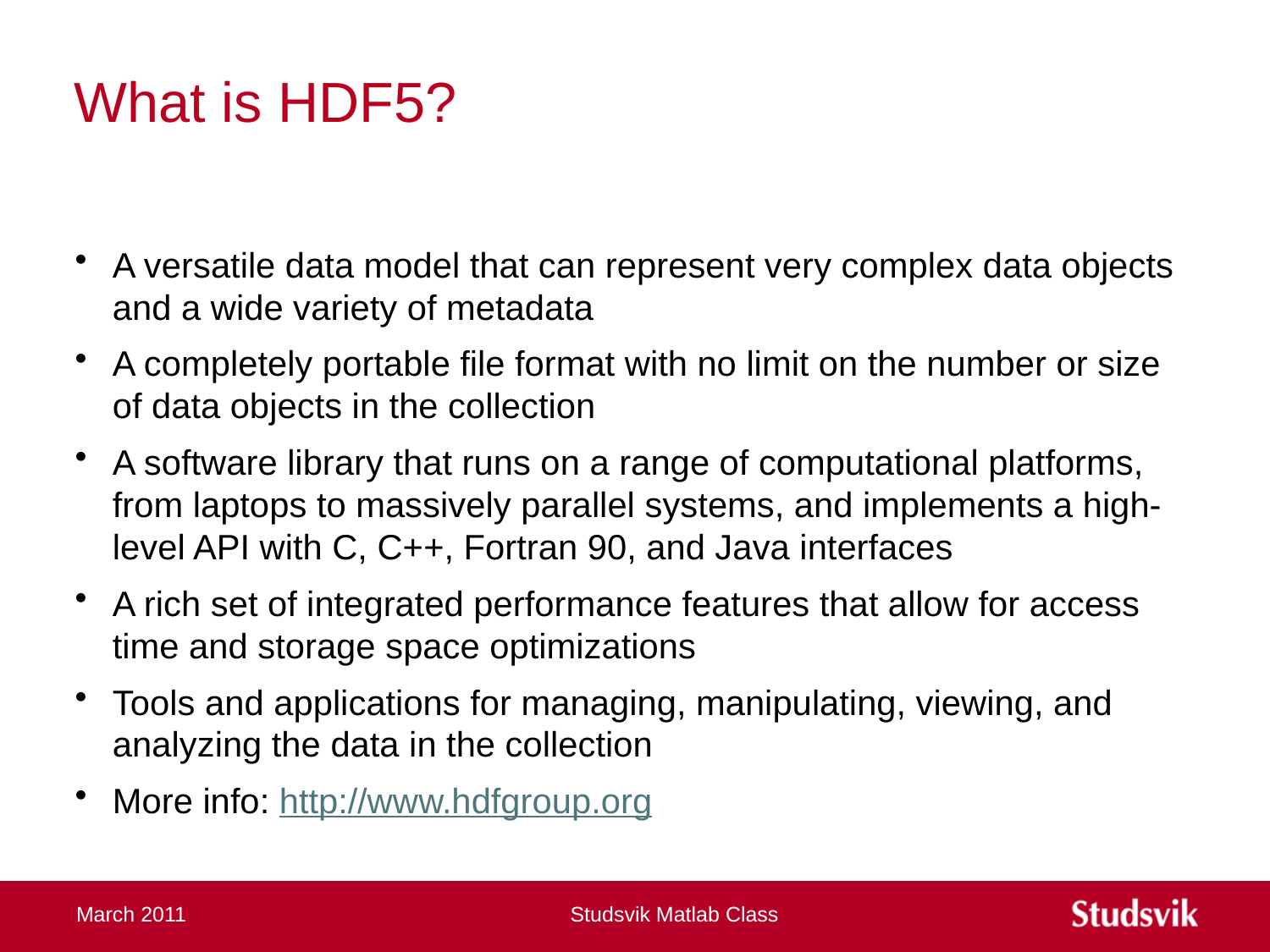

# What is HDF5?
A versatile data model that can represent very complex data objects and a wide variety of metadata
A completely portable file format with no limit on the number or size of data objects in the collection
A software library that runs on a range of computational platforms, from laptops to massively parallel systems, and implements a high-level API with C, C++, Fortran 90, and Java interfaces
A rich set of integrated performance features that allow for access time and storage space optimizations
Tools and applications for managing, manipulating, viewing, and analyzing the data in the collection
More info: http://www.hdfgroup.org
March 2011
Studsvik Matlab Class